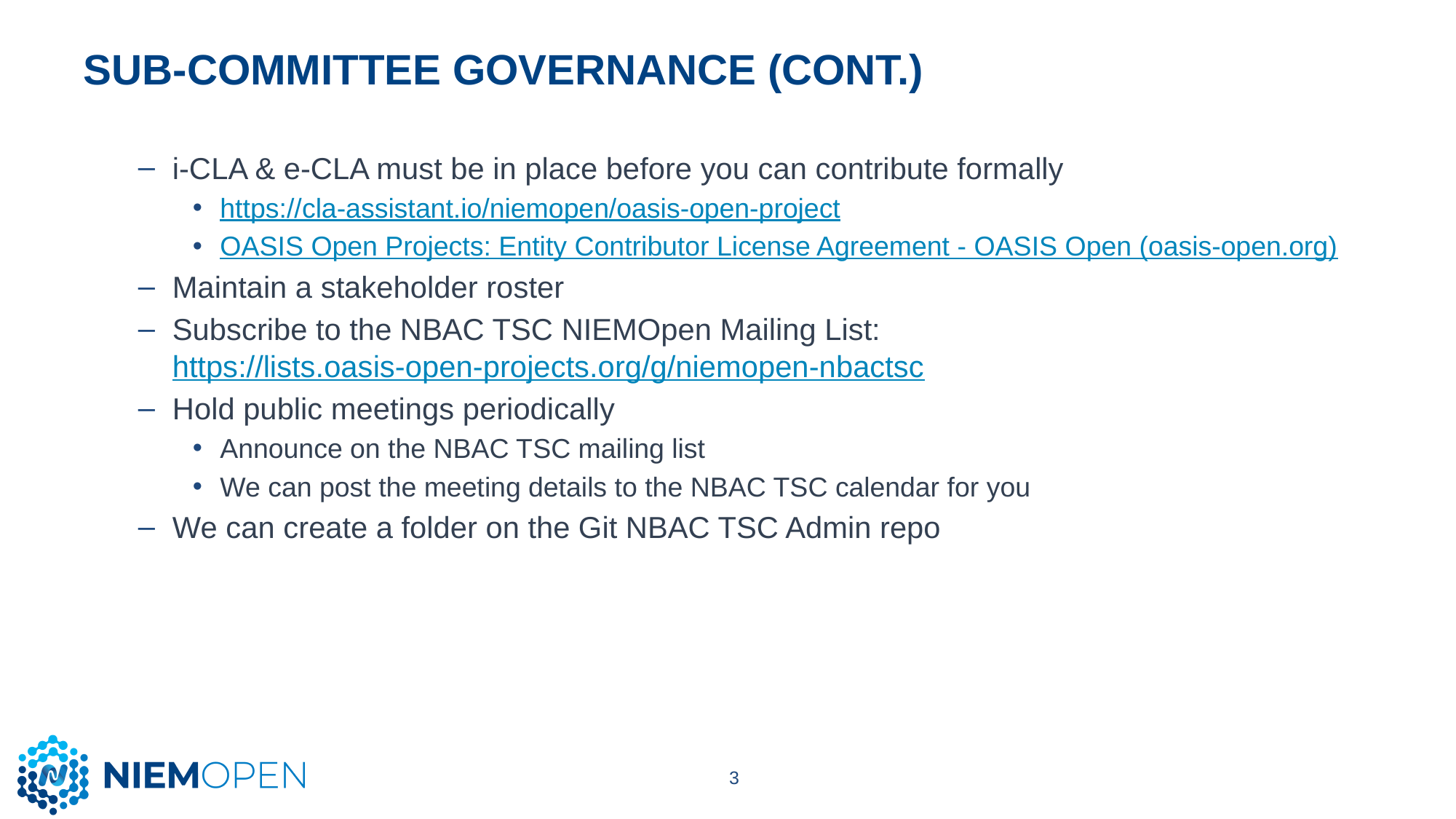

# Sub-Committee governance (Cont.)
i-CLA & e-CLA must be in place before you can contribute formally
https://cla-assistant.io/niemopen/oasis-open-project
OASIS Open Projects: Entity Contributor License Agreement - OASIS Open (oasis-open.org)
Maintain a stakeholder roster
Subscribe to the NBAC TSC NIEMOpen Mailing List: https://lists.oasis-open-projects.org/g/niemopen-nbactsc
Hold public meetings periodically
Announce on the NBAC TSC mailing list
We can post the meeting details to the NBAC TSC calendar for you
We can create a folder on the Git NBAC TSC Admin repo

3